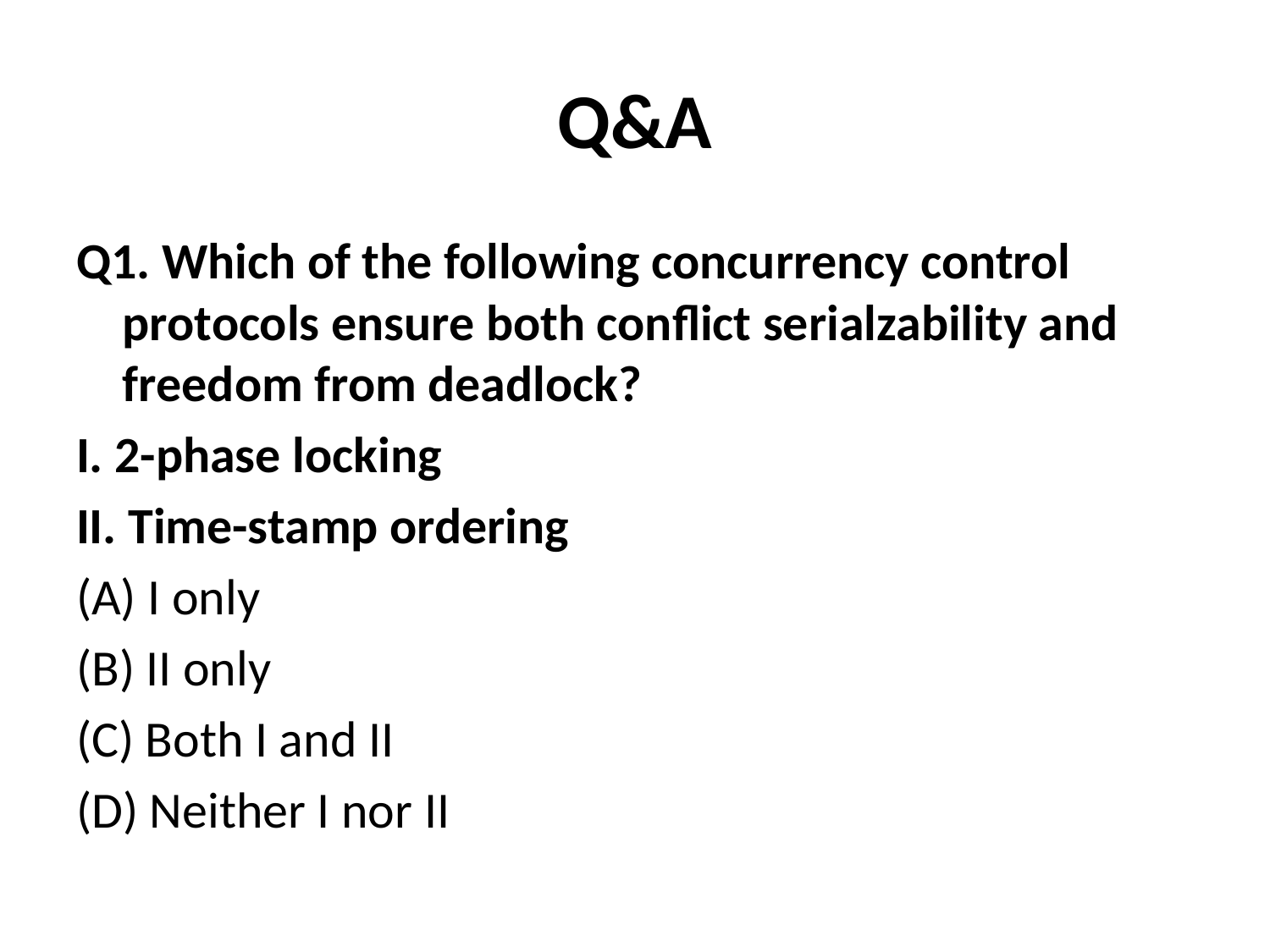

# Q&A
Q1. Which of the following concurrency control protocols ensure both conflict serialzability and freedom from deadlock?
I. 2-phase locking
II. Time-stamp ordering
(A) I only
(B) II only
(C) Both I and II
(D) Neither I nor II